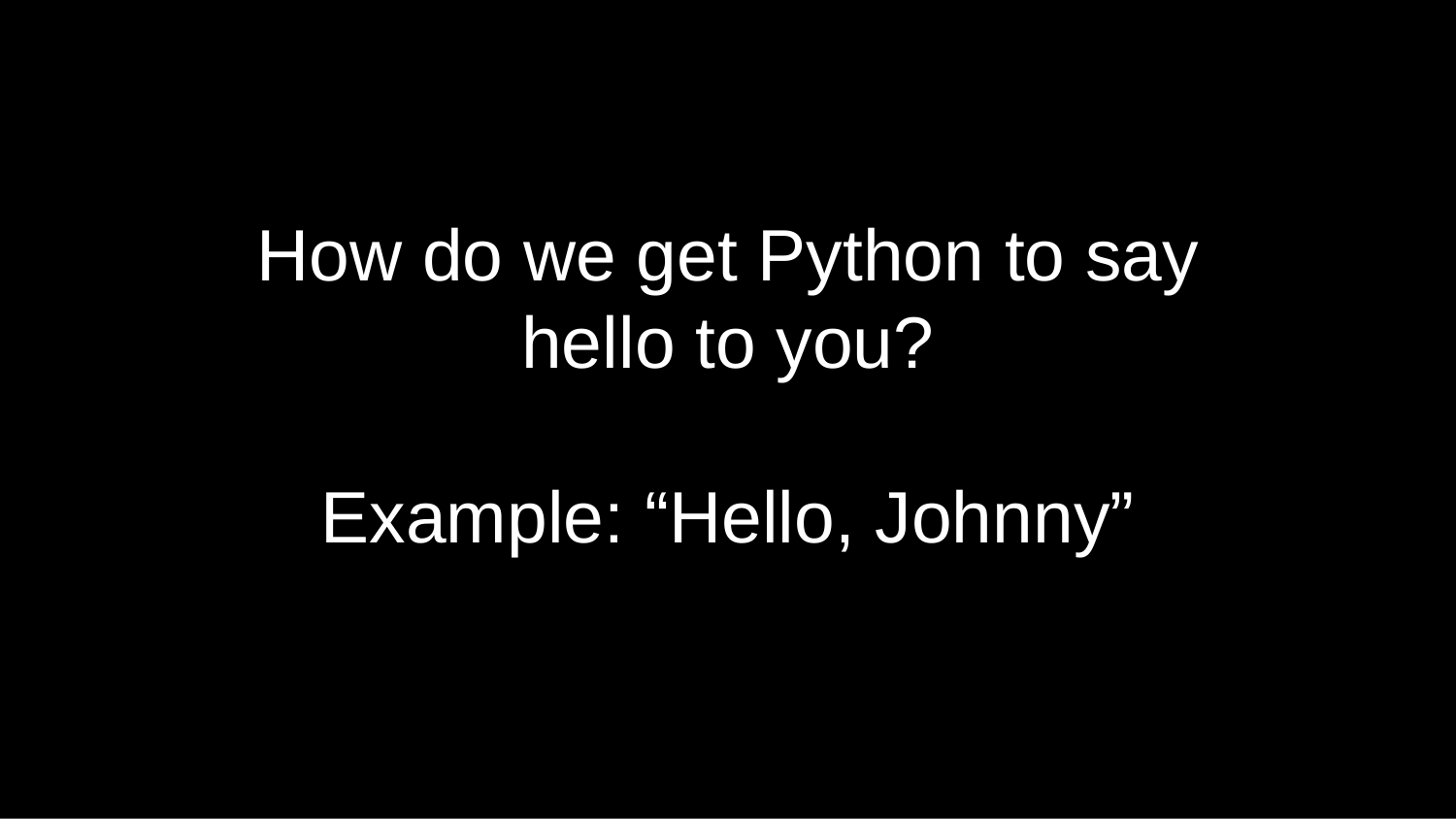

# How do we get Python to say hello to you?

Example: “Hello, Johnny”